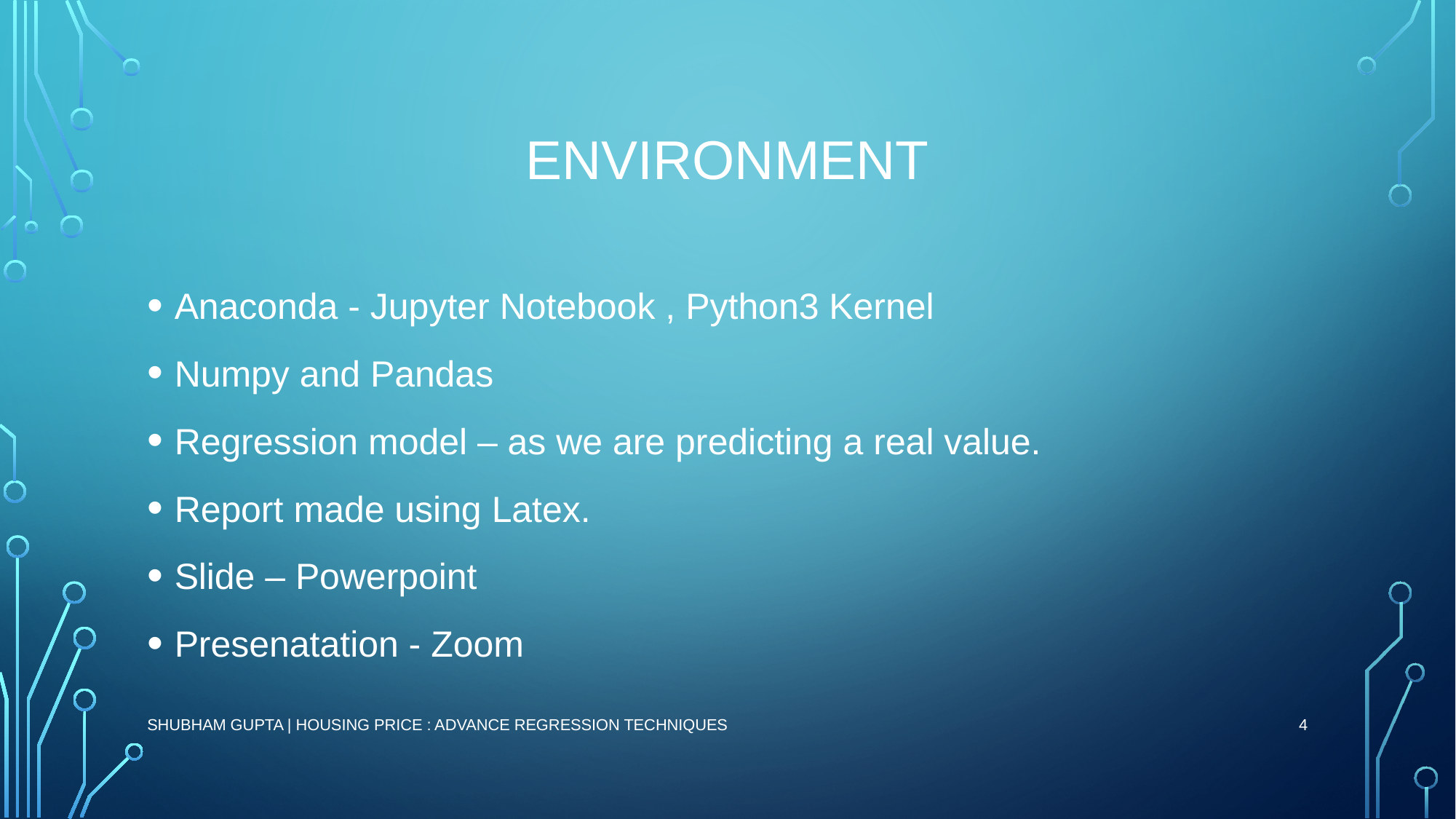

# Environment
Anaconda - Jupyter Notebook , Python3 Kernel
Numpy and Pandas
Regression model – as we are predicting a real value.
Report made using Latex.
Slide – Powerpoint
Presenatation - Zoom
4
Shubham Gupta | Housing Price : Advance Regression Techniques